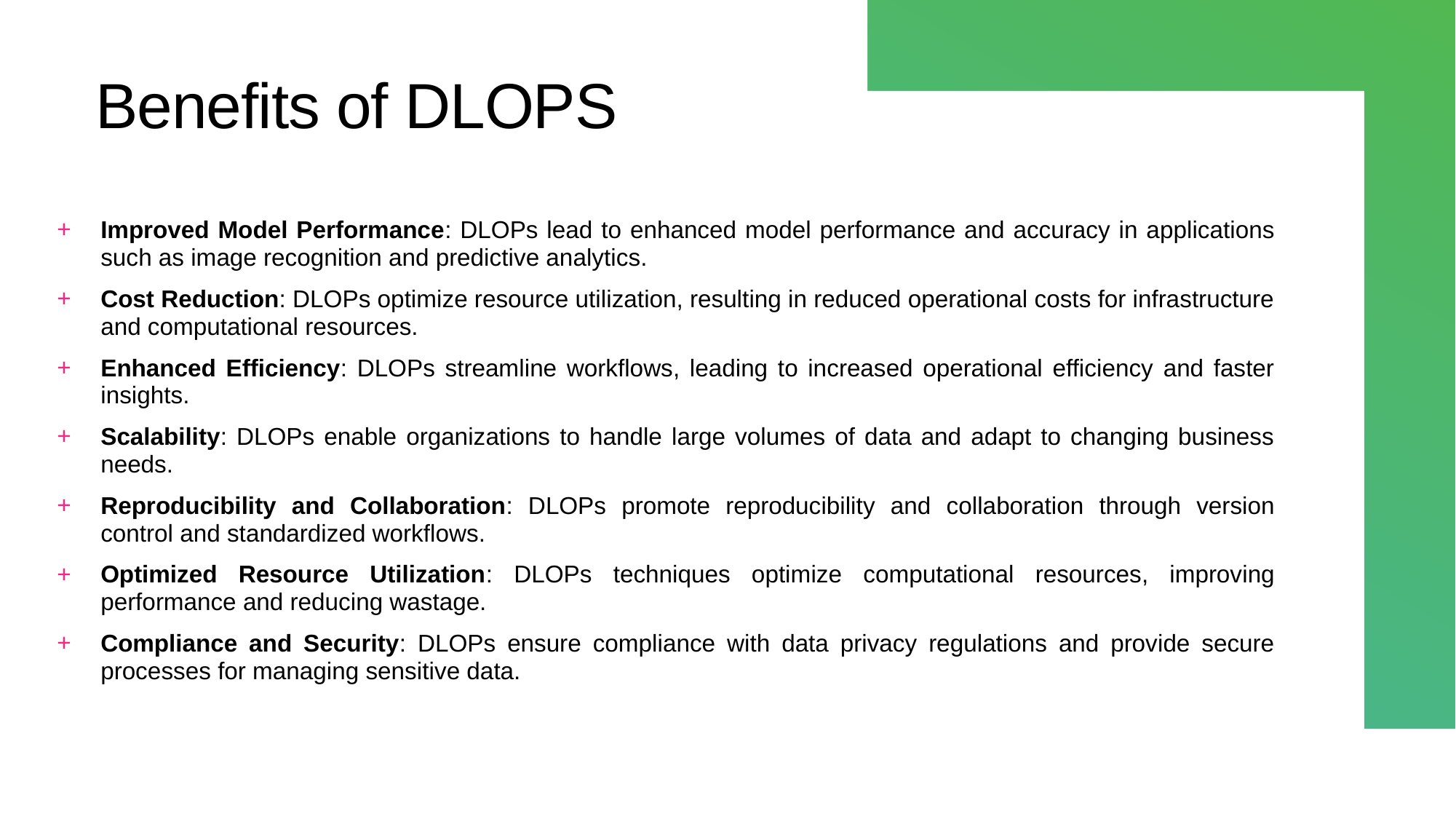

# Benefits of DLOPS
Improved Model Performance: DLOPs lead to enhanced model performance and accuracy in applications such as image recognition and predictive analytics.
Cost Reduction: DLOPs optimize resource utilization, resulting in reduced operational costs for infrastructure and computational resources.
Enhanced Efficiency: DLOPs streamline workflows, leading to increased operational efficiency and faster insights.
Scalability: DLOPs enable organizations to handle large volumes of data and adapt to changing business needs.
Reproducibility and Collaboration: DLOPs promote reproducibility and collaboration through version control and standardized workflows.
Optimized Resource Utilization: DLOPs techniques optimize computational resources, improving performance and reducing wastage.
Compliance and Security: DLOPs ensure compliance with data privacy regulations and provide secure processes for managing sensitive data.

20012531031_Tirth Shah